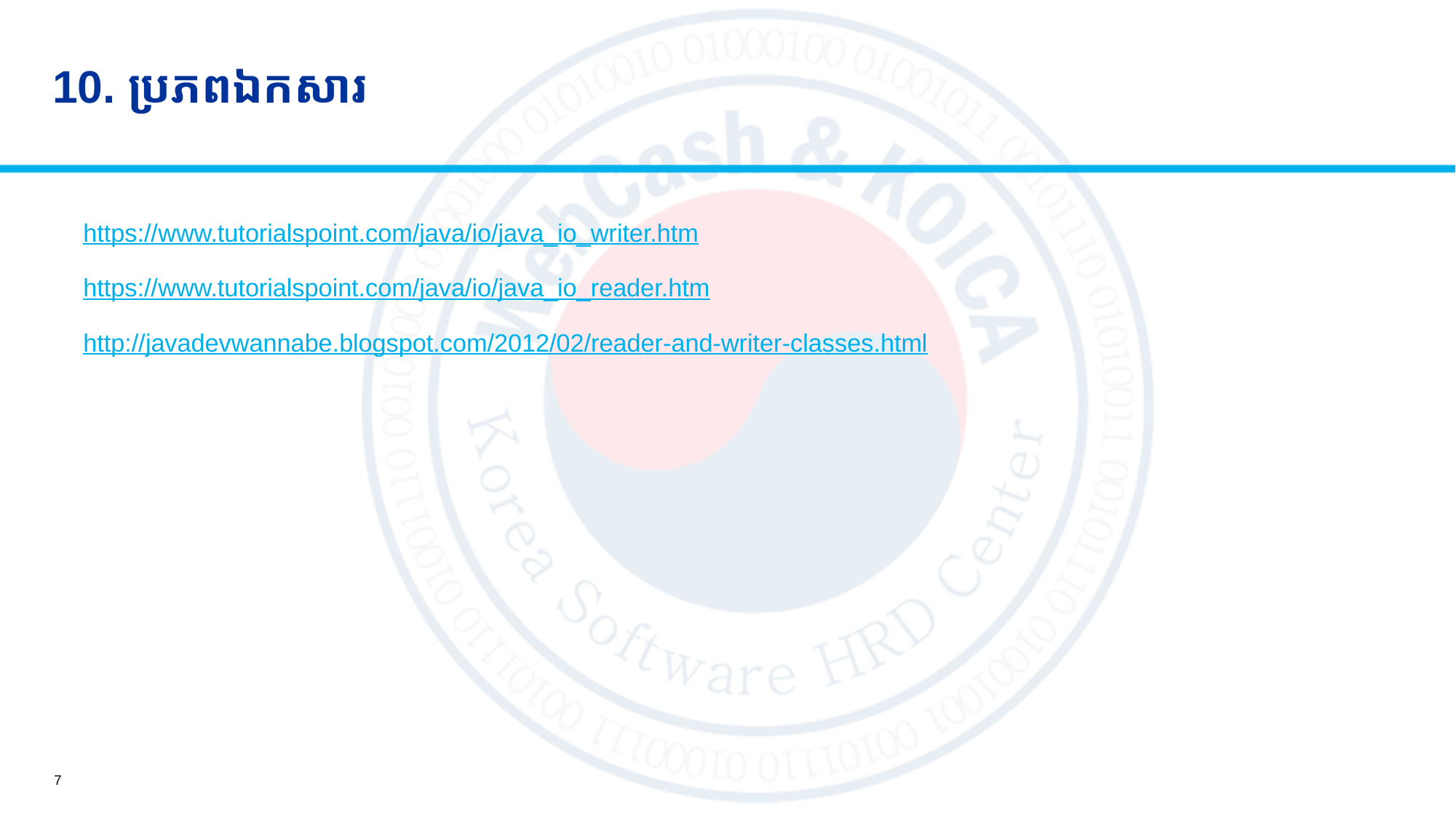

# 10. ប្រភពឯកសារ
https://www.tutorialspoint.com/java/io/java_io_writer.htm
https://www.tutorialspoint.com/java/io/java_io_reader.htm
http://javadevwannabe.blogspot.com/2012/02/reader-and-writer-classes.html

7